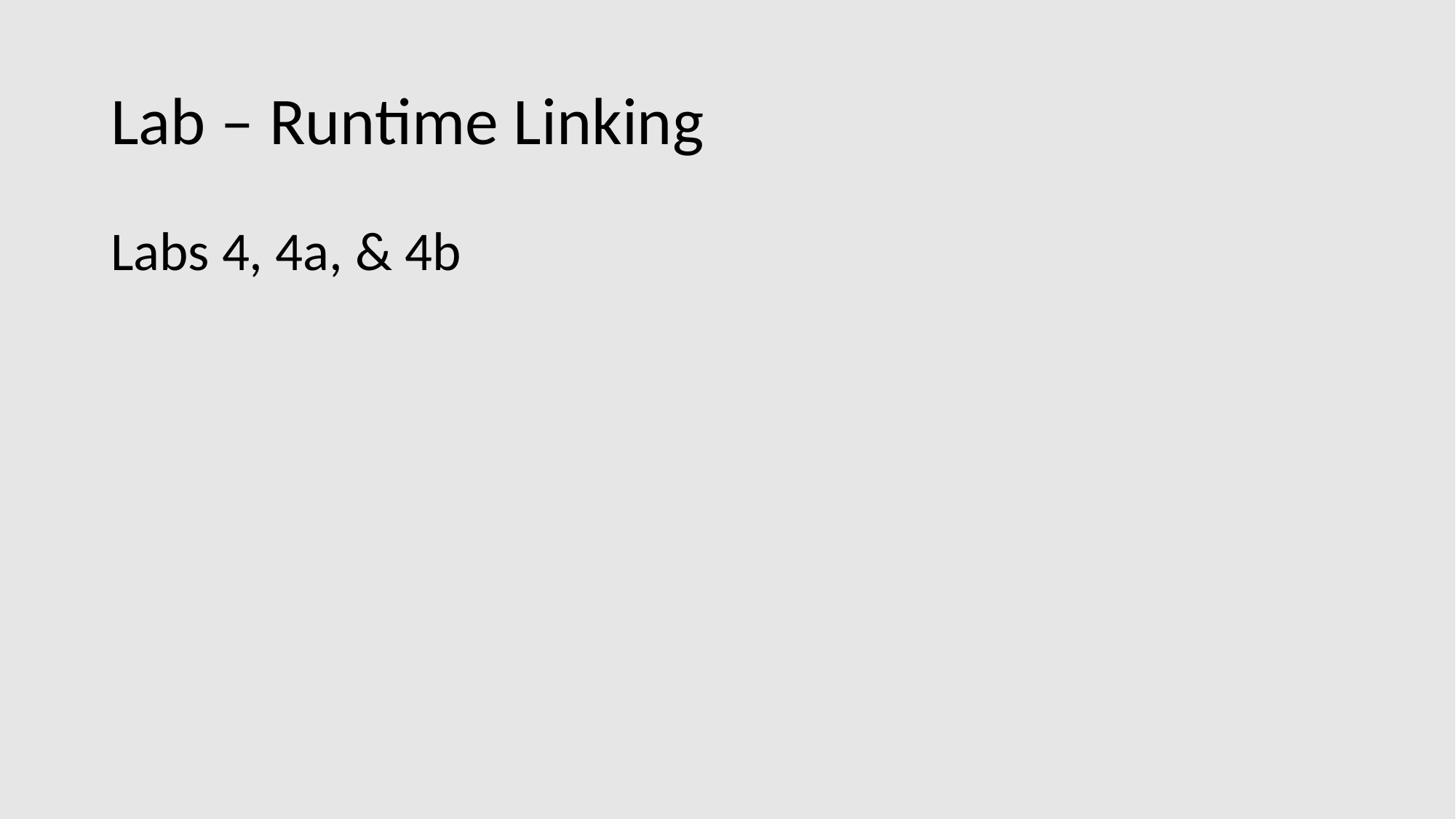

# Lab – Runtime Linking
Labs 4, 4a, & 4b